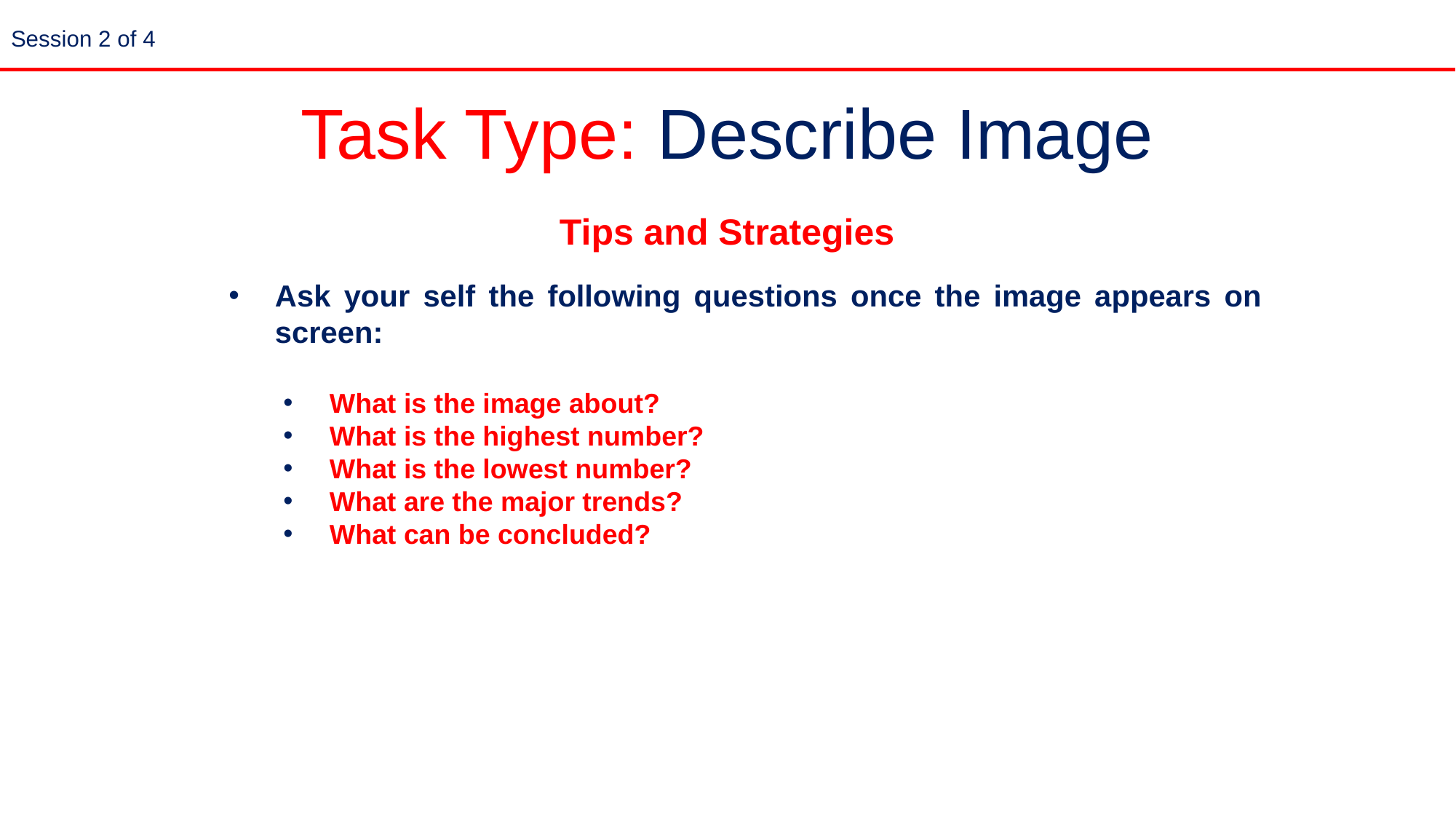

Session 2 of 4
Task Type: Describe Image
Tips and Strategies

Ask your self the following questions once the image appears on screen:

What is the image about?
What is the highest number?
What is the lowest number?
What are the major trends?
What can be concluded?